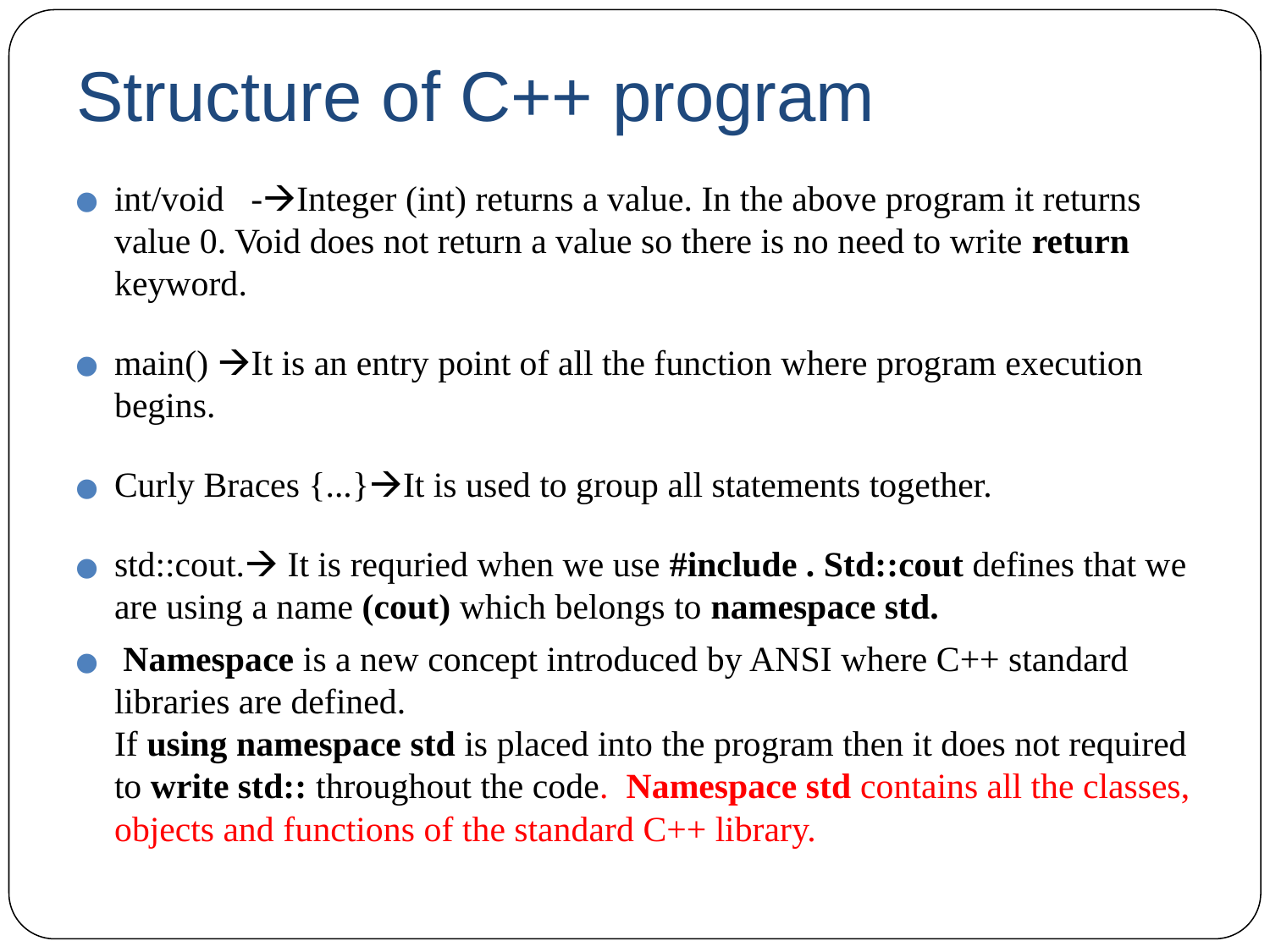

# Structure of C++ program
int/void   -🡪Integer (int) returns a value. In the above program it returns value 0. Void does not return a value so there is no need to write return keyword.

main() 🡪It is an entry point of all the function where program execution begins.

Curly Braces {...}🡪It is used to group all statements together.

std::cout.🡪 It is requried when we use #include . Std::cout defines that we are using a name (cout) which belongs to namespace std.
 Namespace is a new concept introduced by ANSI where C++ standard libraries are defined.
If using namespace std is placed into the program then it does not required to write std:: throughout the code.  Namespace std contains all the classes, objects and functions of the standard C++ library.